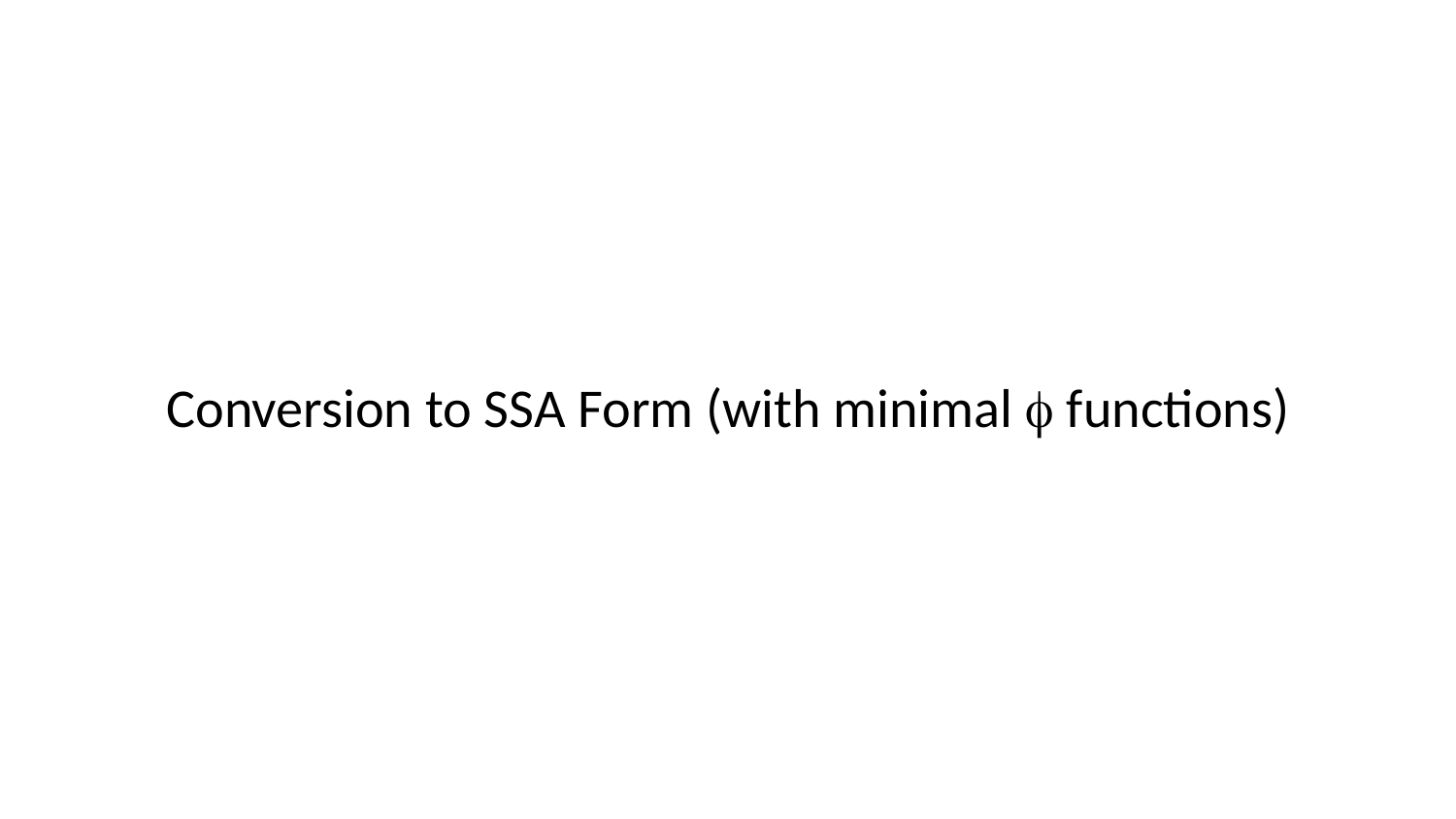

# Conversion to SSA Form (with minimal φ functions)